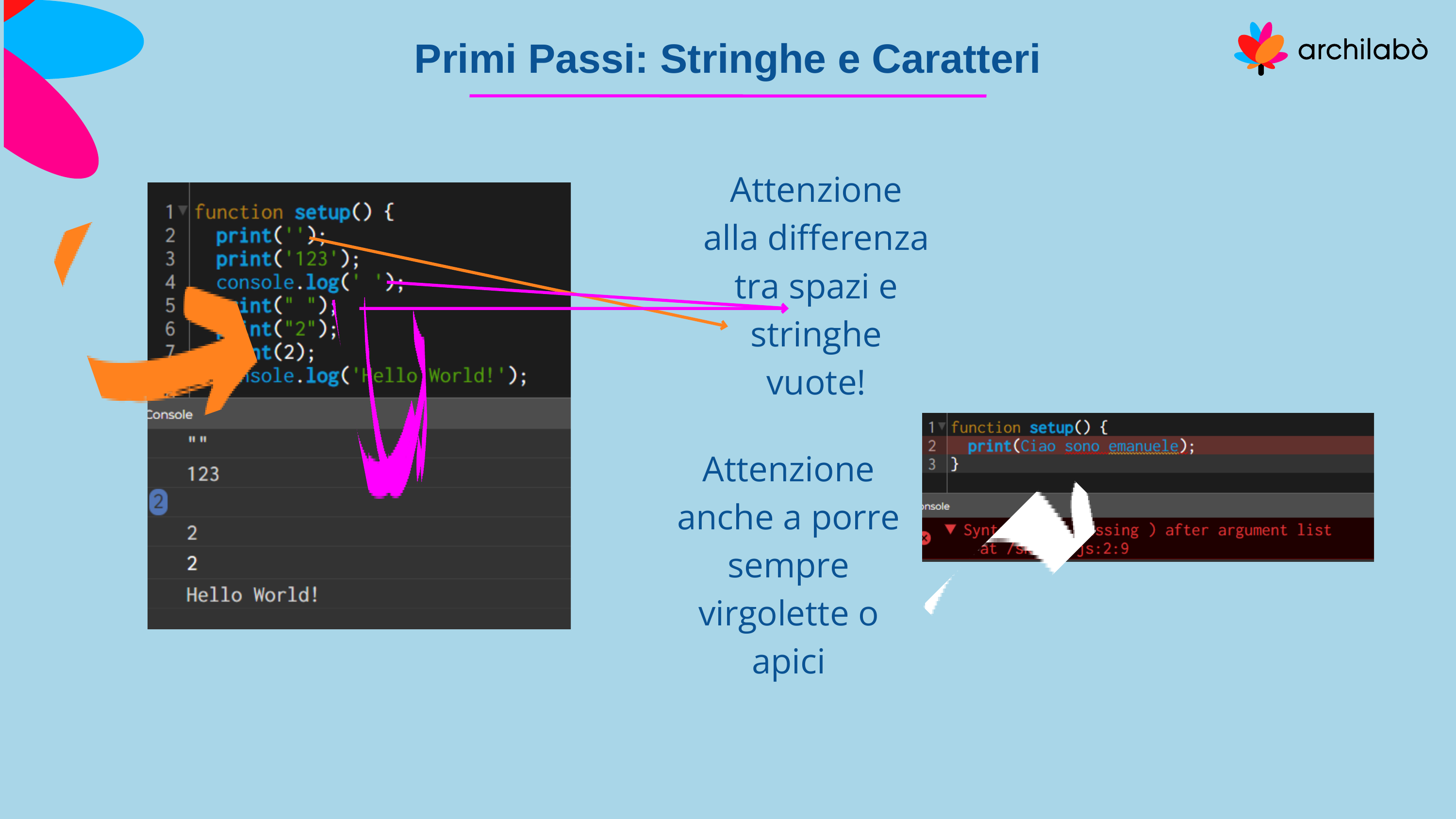

Primi Passi: Stringhe e Caratteri

Attenzione alla differenza tra spazi e stringhe vuote!

Attenzione anche a porre sempre virgolette o apici